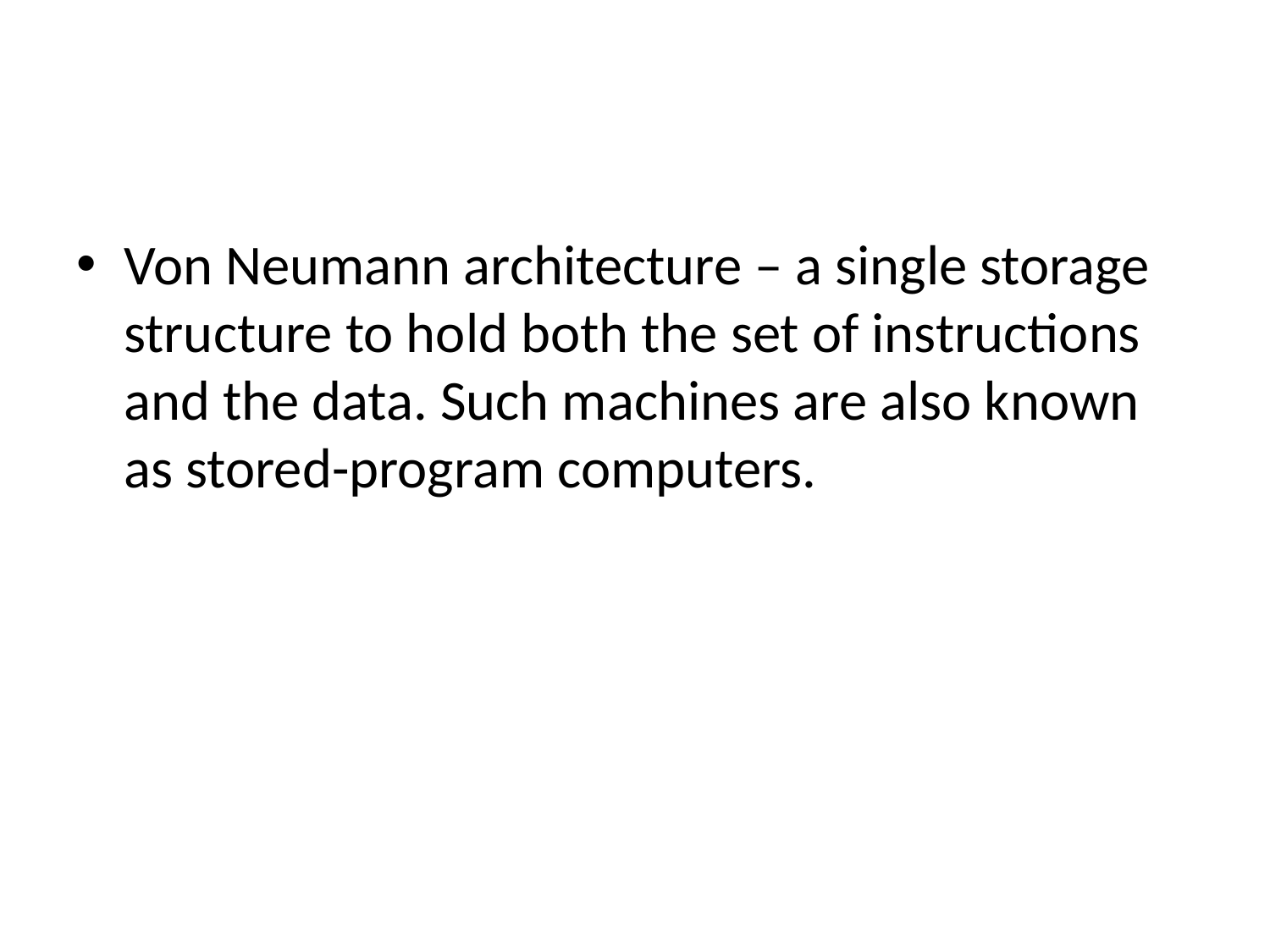

Von Neumann architecture – a single storage structure to hold both the set of instructions and the data. Such machines are also known as stored-program computers.